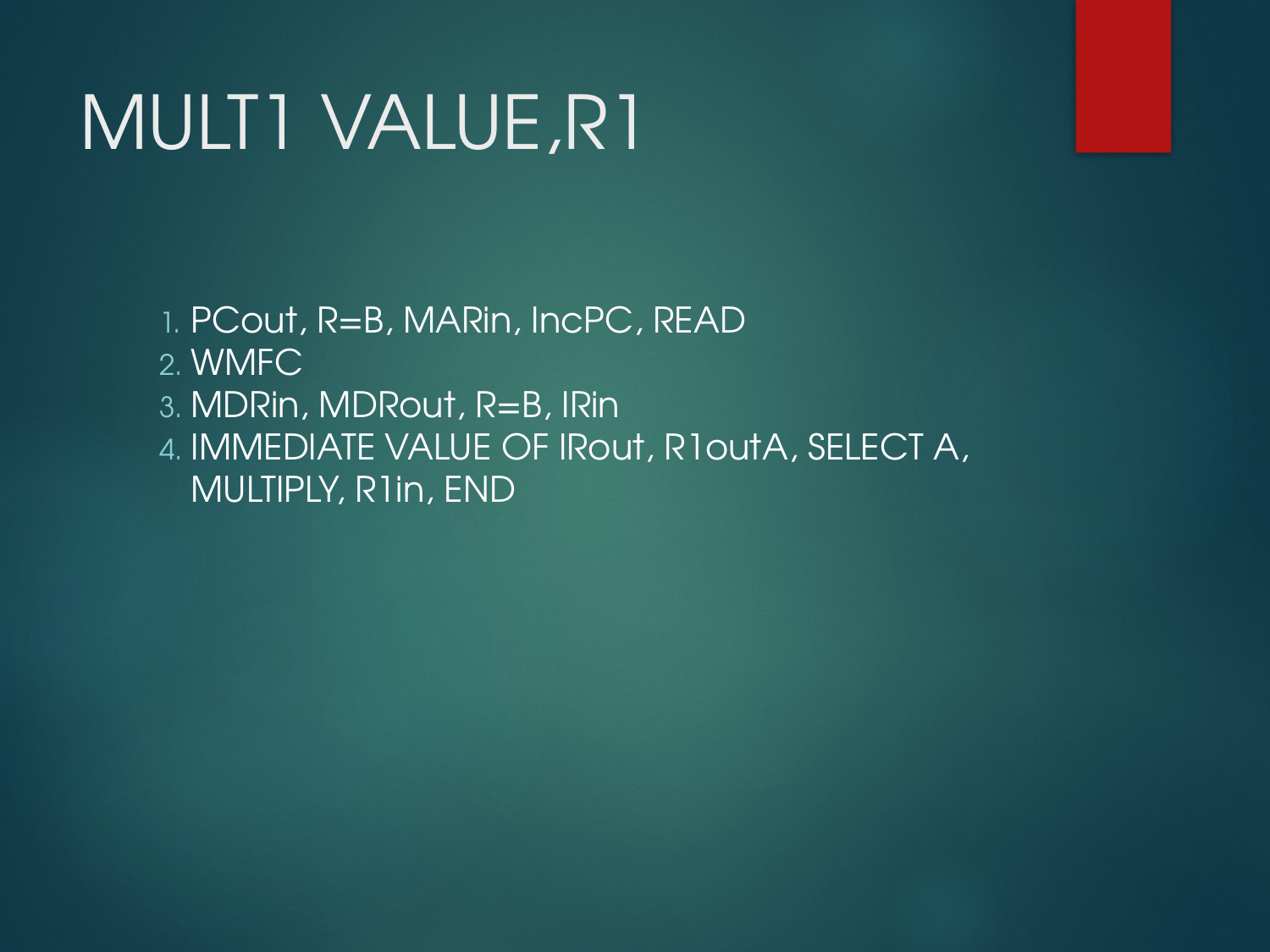

# MULT1 VALUE,R1
PCout, R=B, MARin, IncPC, READ
WMFC
MDRin, MDRout, R=B, IRin
IMMEDIATE VALUE OF IRout, R1outA, SELECT A, MULTIPLY, R1in, END